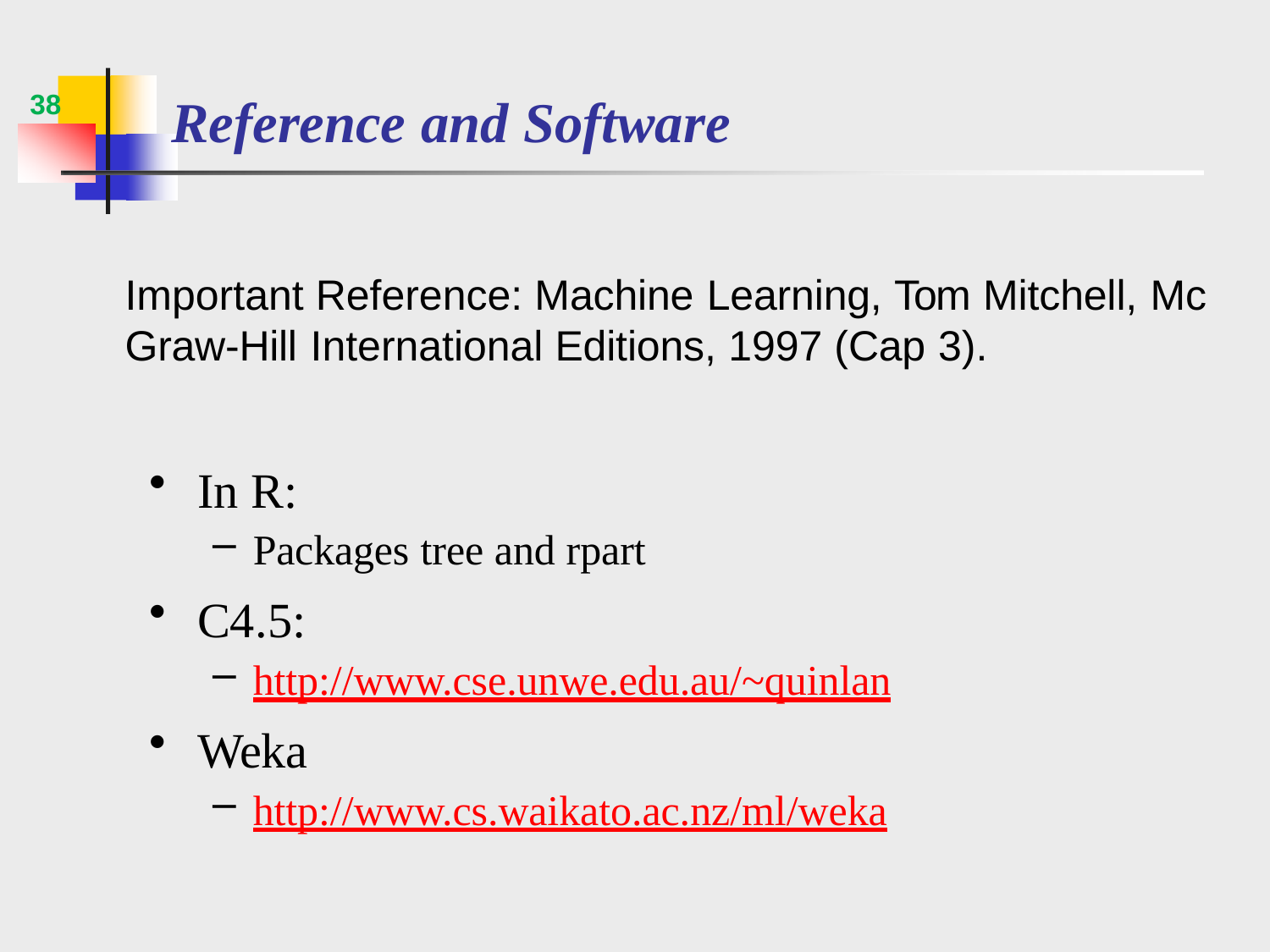

38
# Reference and Software
Important Reference: Machine Learning, Tom Mitchell, Mc
Graw-Hill International Editions, 1997 (Cap 3).

In R:
Packages tree and rpart
C4.5:
http://www.cse.unwe.edu.au/~quinlan
Weka
http://www.cs.waikato.ac.nz/ml/weka